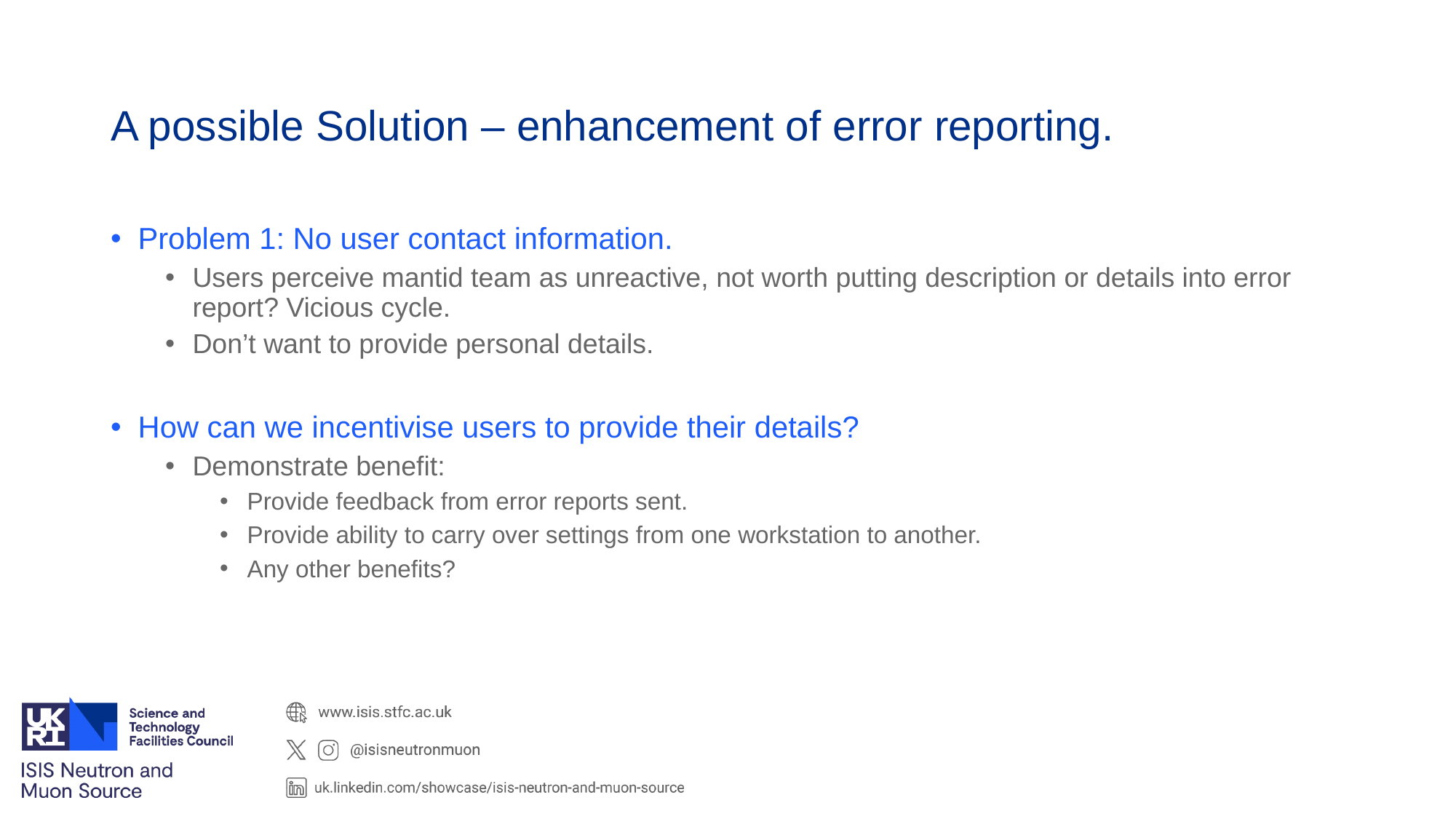

A possible Solution – enhancement of error reporting.
Problem 1: No user contact information.
Users perceive mantid team as unreactive, not worth putting description or details into error report? Vicious cycle.
Don’t want to provide personal details.

How can we incentivise users to provide their details?
Demonstrate benefit:
Provide feedback from error reports sent.
Provide ability to carry over settings from one workstation to another.
Any other benefits?